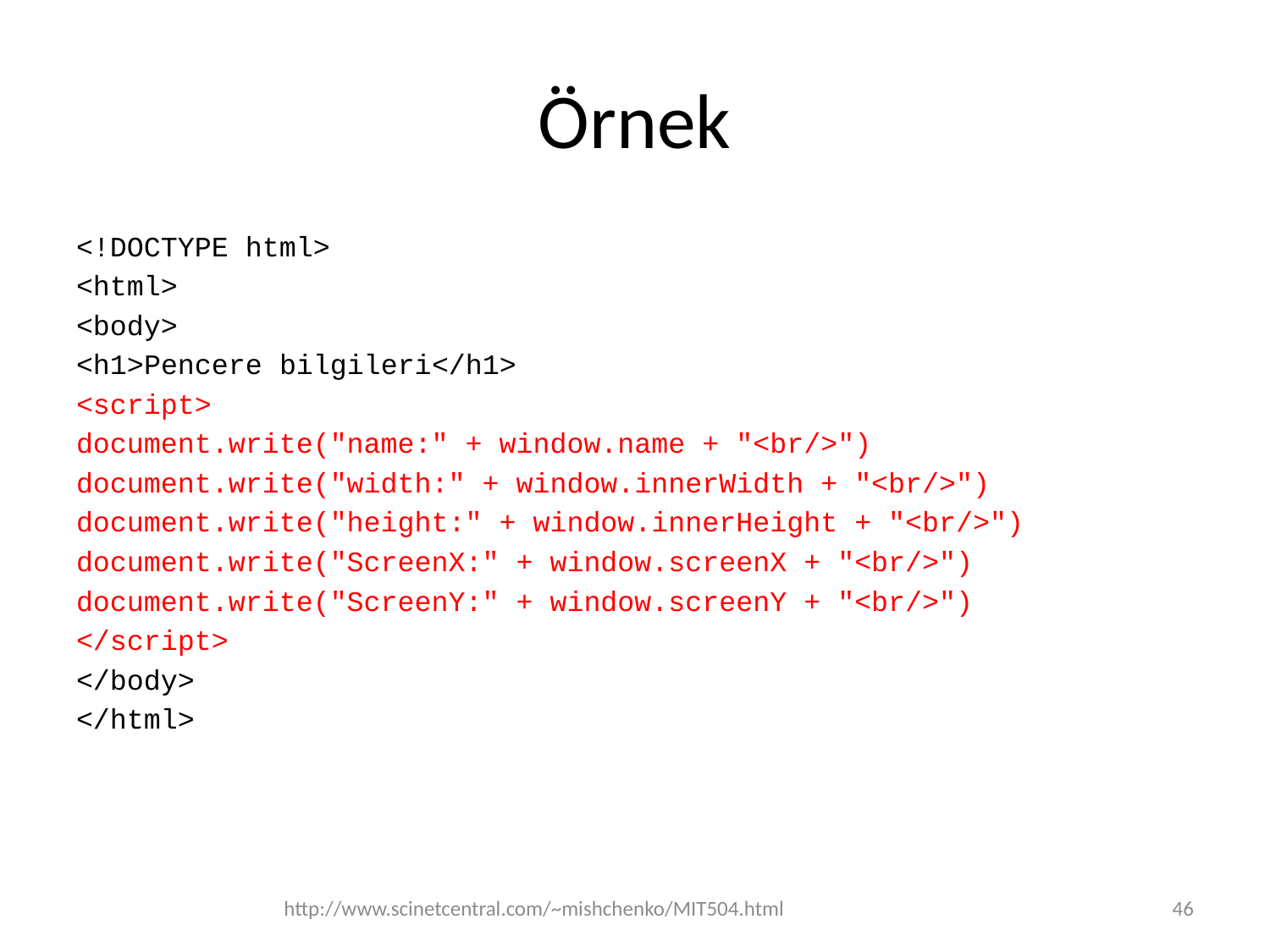

# Örnek
<!DOCTYPE html>
<html>
<body>
<h1>Pencere bilgileri</h1>
<script>
document.write("name:" + window.name + "<br/>")
document.write("width:" + window.innerWidth + "<br/>")
document.write("height:" + window.innerHeight + "<br/>")
document.write("ScreenX:" + window.screenX + "<br/>")
document.write("ScreenY:" + window.screenY + "<br/>")
</script>
</body>
</html>
http://www.scinetcentral.com/~mishchenko/MIT504.html
46